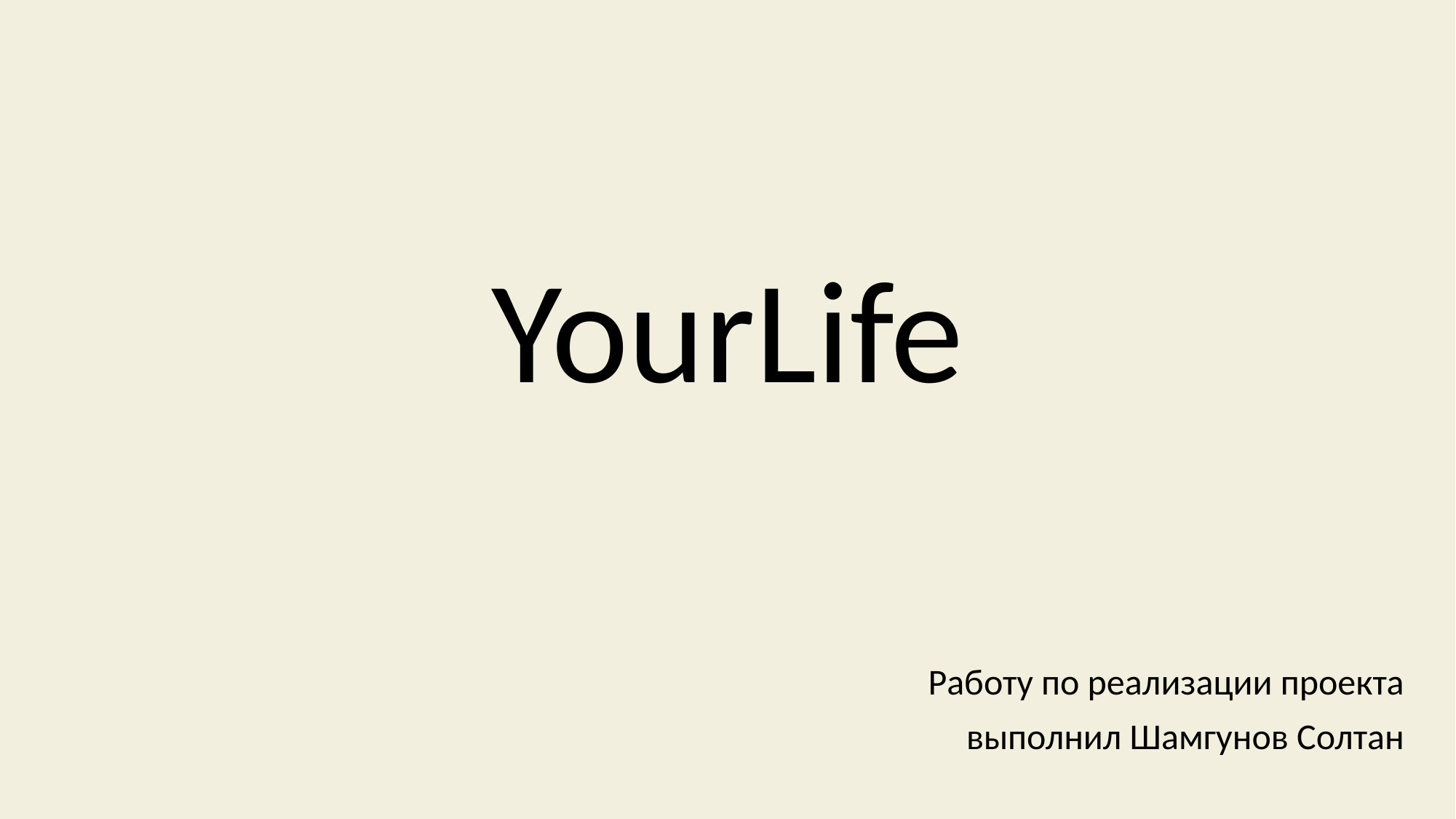

# YourLife
Работу по реализации проекта
 выполнил Шамгунов Солтан